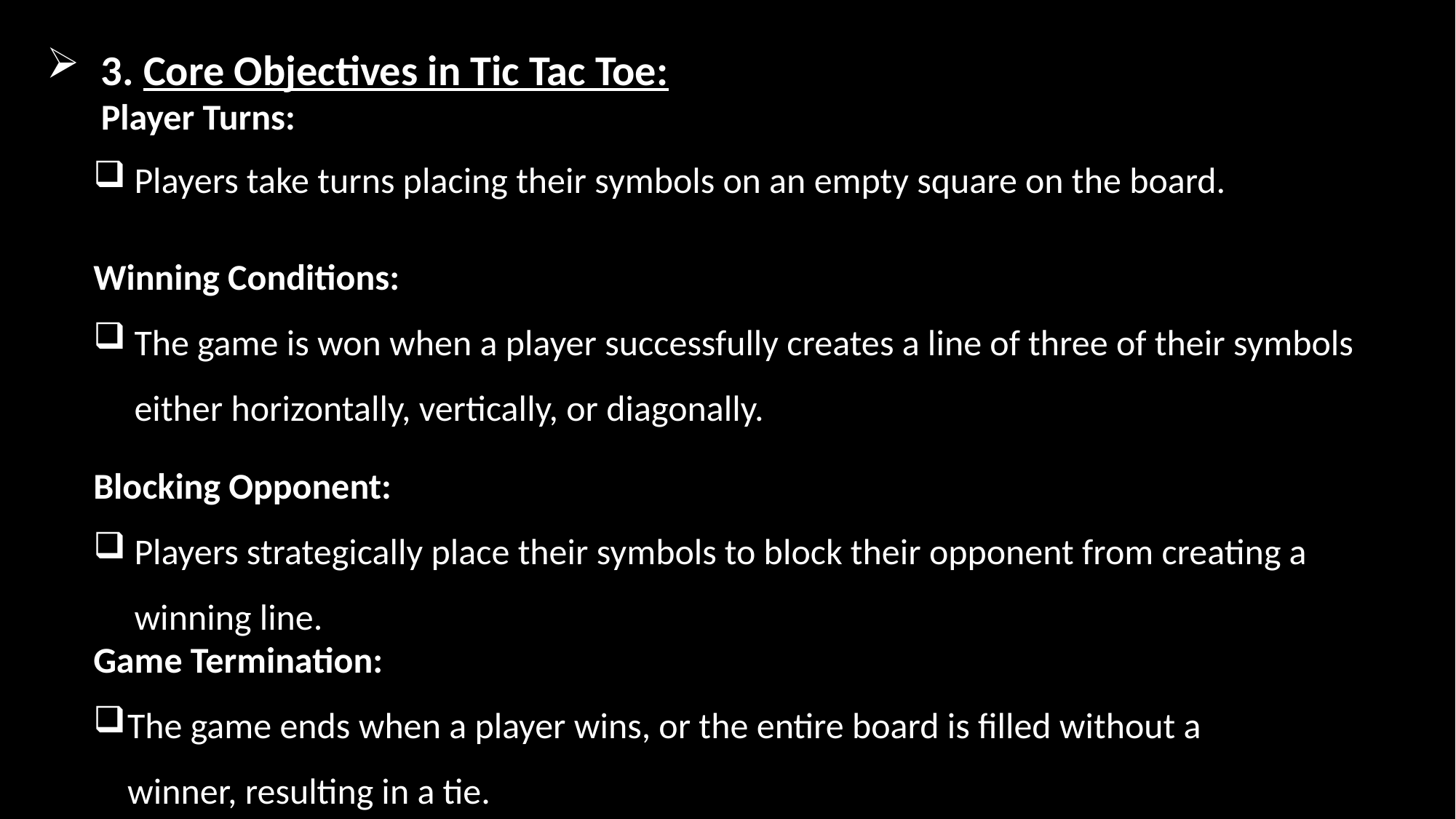

3. Core Objectives in Tic Tac Toe:
Player Turns:
Players take turns placing their symbols on an empty square on the board.
Winning Conditions:
The game is won when a player successfully creates a line of three of their symbols either horizontally, vertically, or diagonally.
Blocking Opponent:
Players strategically place their symbols to block their opponent from creating a winning line.
Game Termination:
The game ends when a player wins, or the entire board is filled without a winner, resulting in a tie.